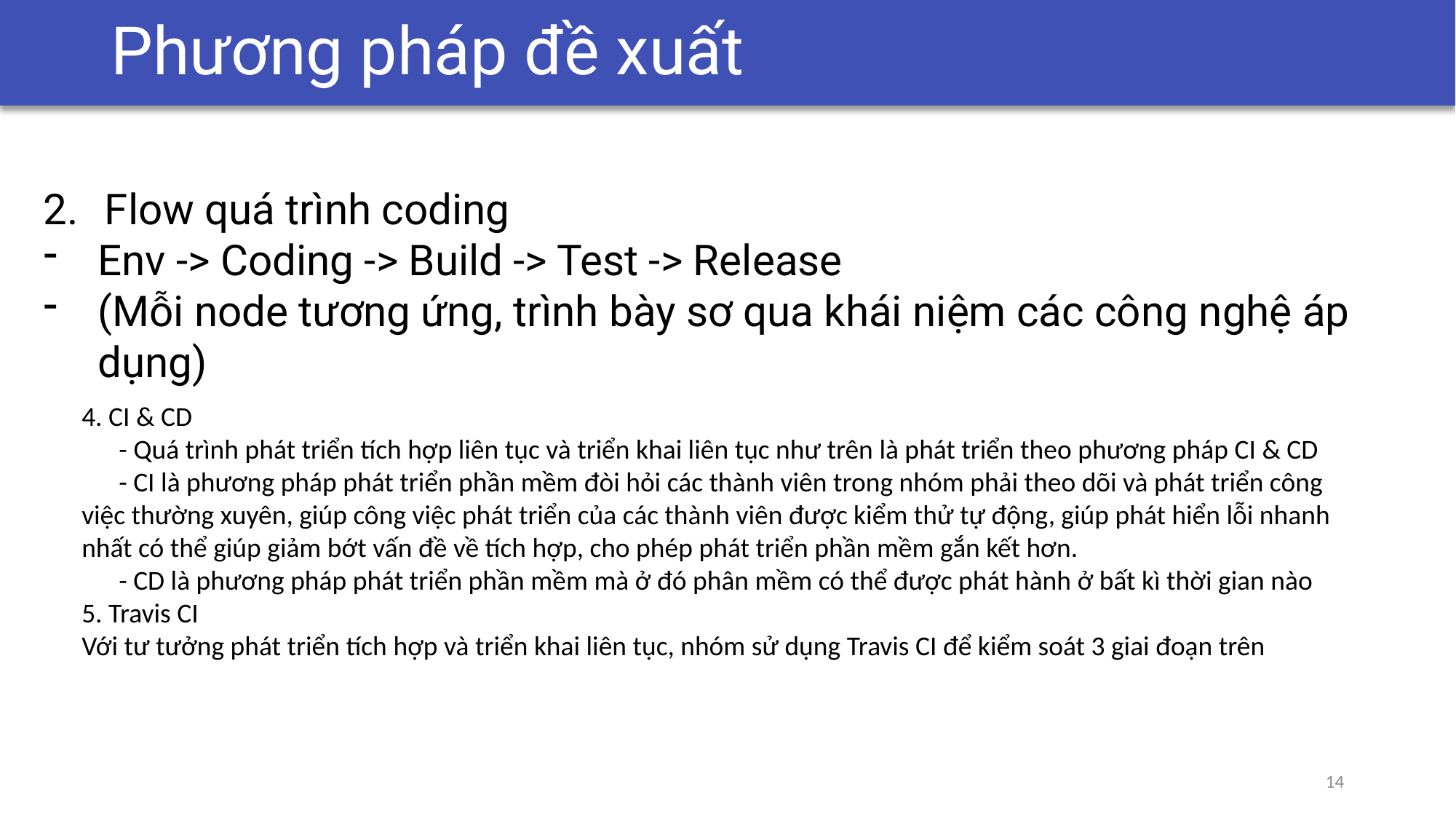

# Bài toán đặt ra
Phương pháp đề xuất
Flow quá trình coding
Env -> Coding -> Build -> Test -> Release
(Mỗi node tương ứng, trình bày sơ qua khái niệm các công nghệ áp dụng)
4. CI & CD
      - Quá trình phát triển tích hợp liên tục và triển khai liên tục như trên là phát triển theo phương pháp CI & CD
      - CI là phương pháp phát triển phần mềm đòi hỏi các thành viên trong nhóm phải theo dõi và phát triển công việc thường xuyên, giúp công việc phát triển của các thành viên được kiểm thử tự động, giúp phát hiển lỗi nhanh nhất có thể giúp giảm bớt vấn đề về tích hợp, cho phép phát triển phần mềm gắn kết hơn.
      - CD là phương pháp phát triển phần mềm mà ở đó phân mềm có thể được phát hành ở bất kì thời gian nào
5. Travis CI
Với tư tưởng phát triển tích hợp và triển khai liên tục, nhóm sử dụng Travis CI để kiểm soát 3 giai đoạn trên
14